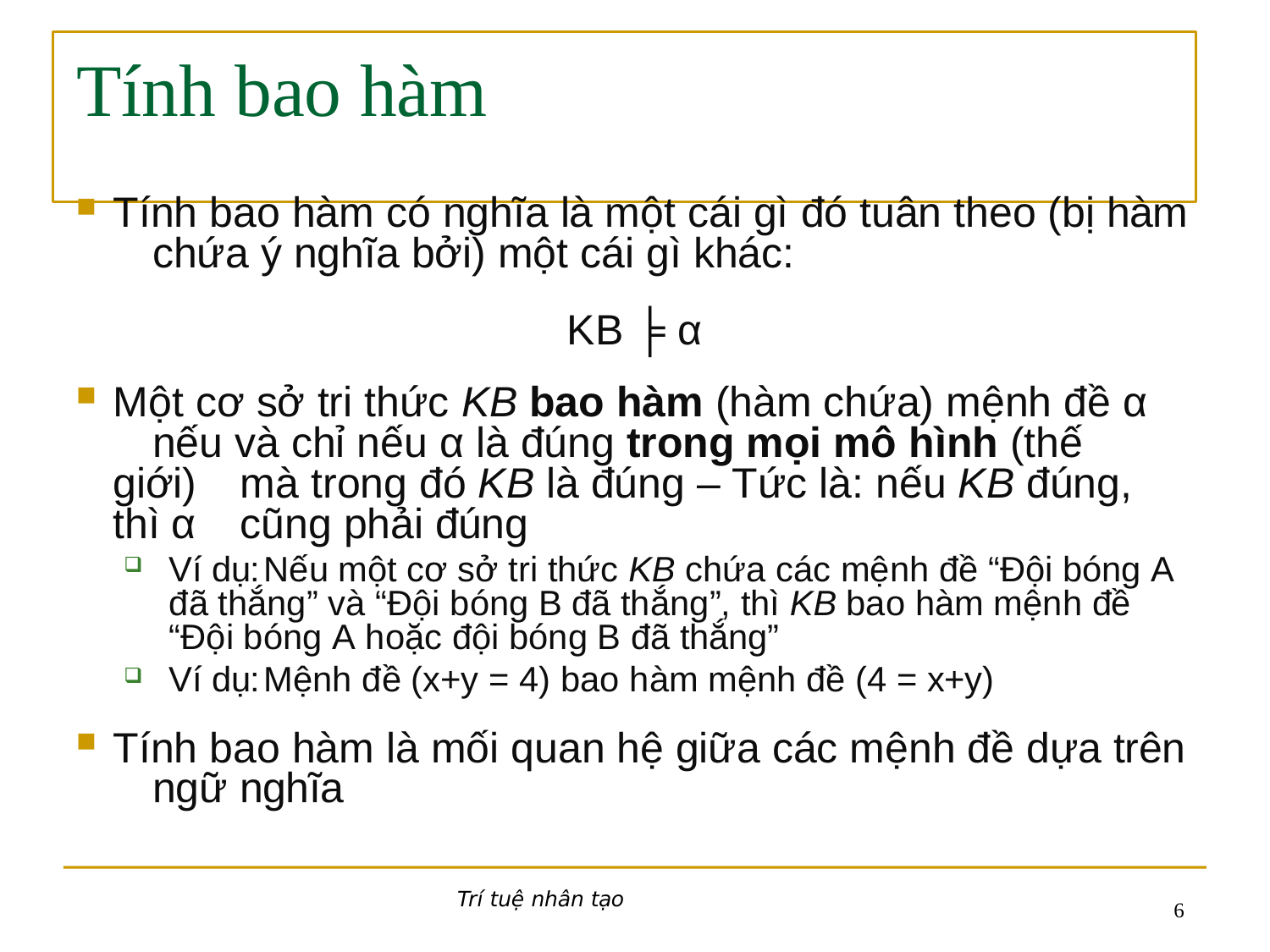

# Tính bao hàm
Tính bao hàm có nghĩa là một cái gì đó tuân theo (bị hàm 	chứa ý nghĩa bởi) một cái gì khác:
KB ╞ α
Một cơ sở tri thức KB bao hàm (hàm chứa) mệnh đề α 	nếu và chỉ nếu α là đúng trong mọi mô hình (thế giới) 	mà trong đó KB là đúng – Tức là: nếu KB đúng, thì α 	cũng phải đúng
Ví dụ:	Nếu một cơ sở tri thức KB chứa các mệnh đề “Đội bóng A đã thắng” và “Đội bóng B đã thắng”, thì KB bao hàm mệnh đề “Đội bóng A hoặc đội bóng B đã thắng”
Ví dụ:	Mệnh đề (x+y = 4) bao hàm mệnh đề (4 = x+y)
Tính bao hàm là mối quan hệ giữa các mệnh đề dựa trên 	ngữ nghĩa

Trí tuệ nhân tạo
6